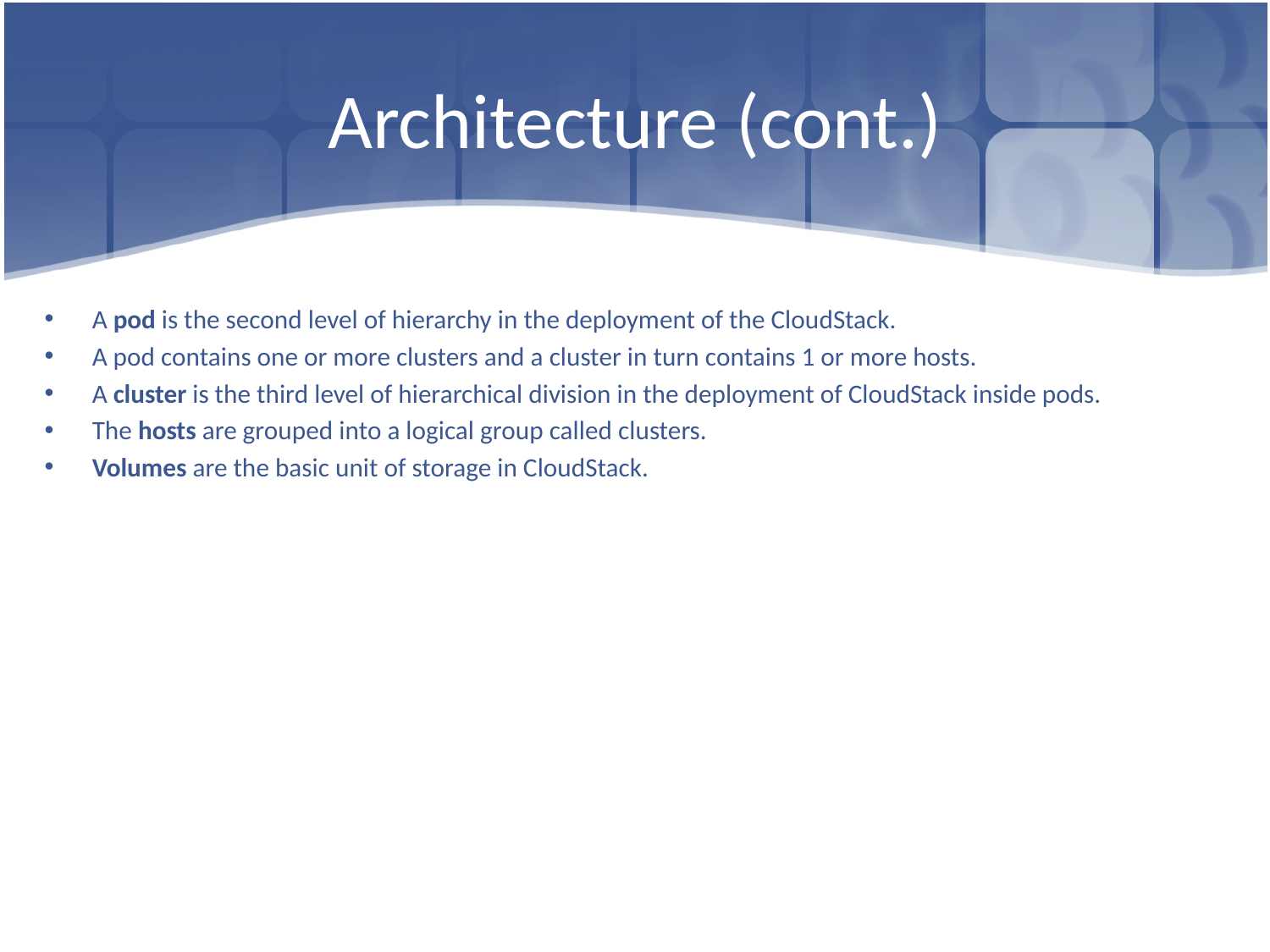

# Architecture (cont.)
A pod is the second level of hierarchy in the deployment of the CloudStack.
A pod contains one or more clusters and a cluster in turn contains 1 or more hosts.
A cluster is the third level of hierarchical division in the deployment of CloudStack inside pods.
The hosts are grouped into a logical group called clusters.
Volumes are the basic unit of storage in CloudStack.